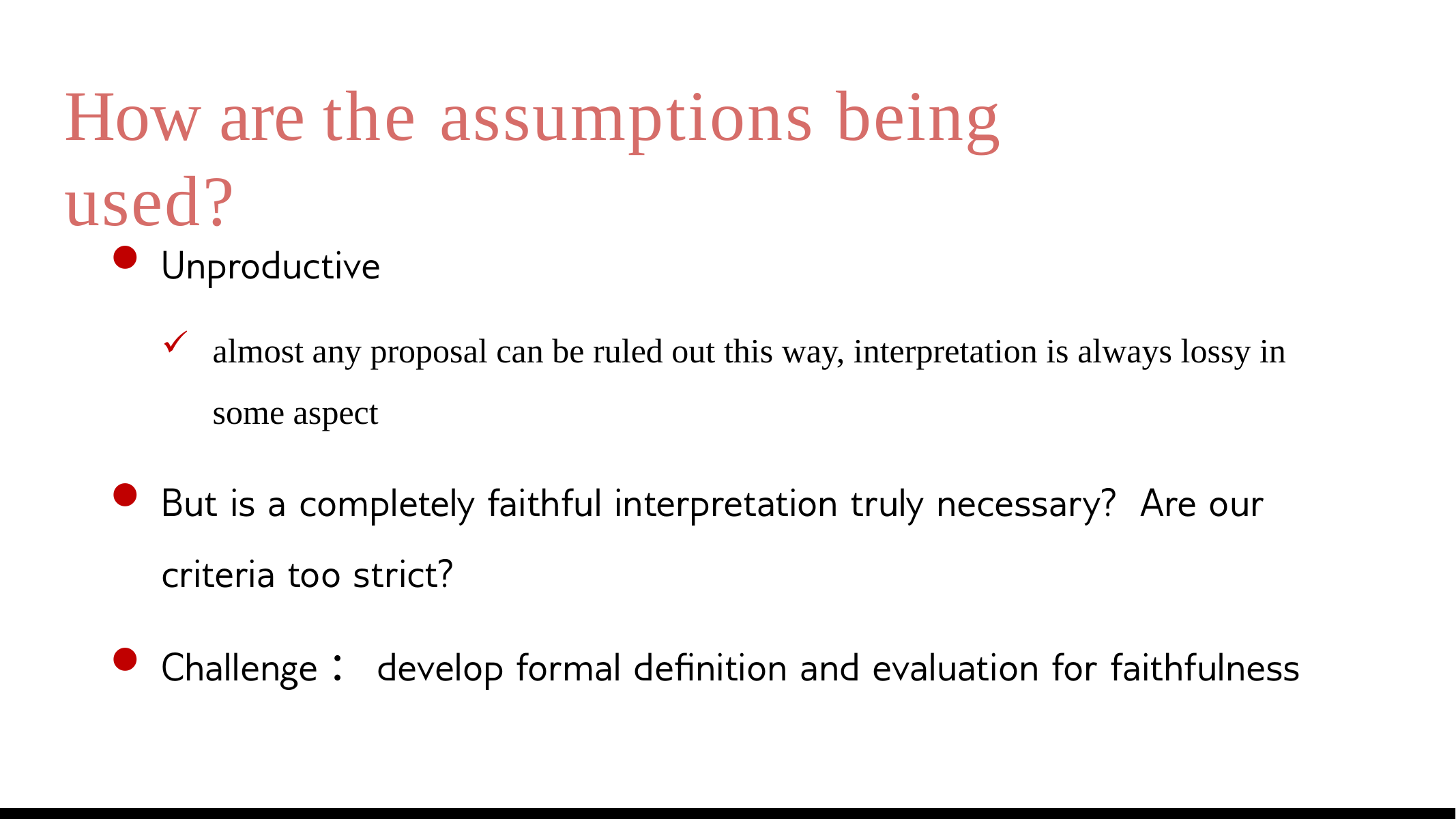

# How are the assumptions being used?
Unproductive
almost any proposal can be ruled out this way, interpretation is always lossy in some aspect
But is a completely faithful interpretation truly necessary?  Are our criteria too strict?
Challenge：develop formal definition and evaluation for faithfulness